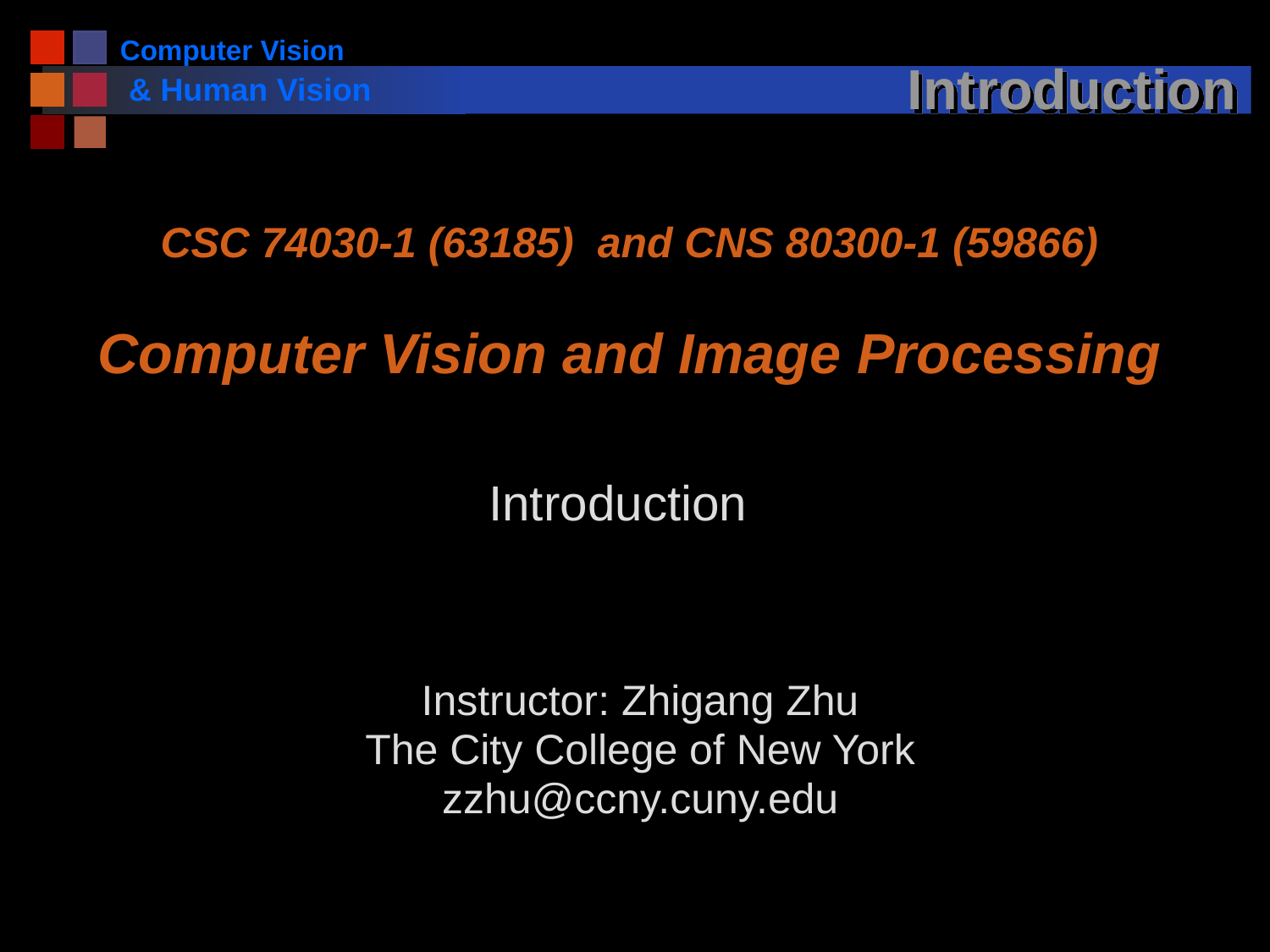

# Introduction

CSC 74030-1 (63185)  and CNS 80300-1 (59866)

Computer Vision and Image Processing

Introduction
Instructor: Zhigang Zhu
The City College of New York
zzhu@ccny.cuny.edu